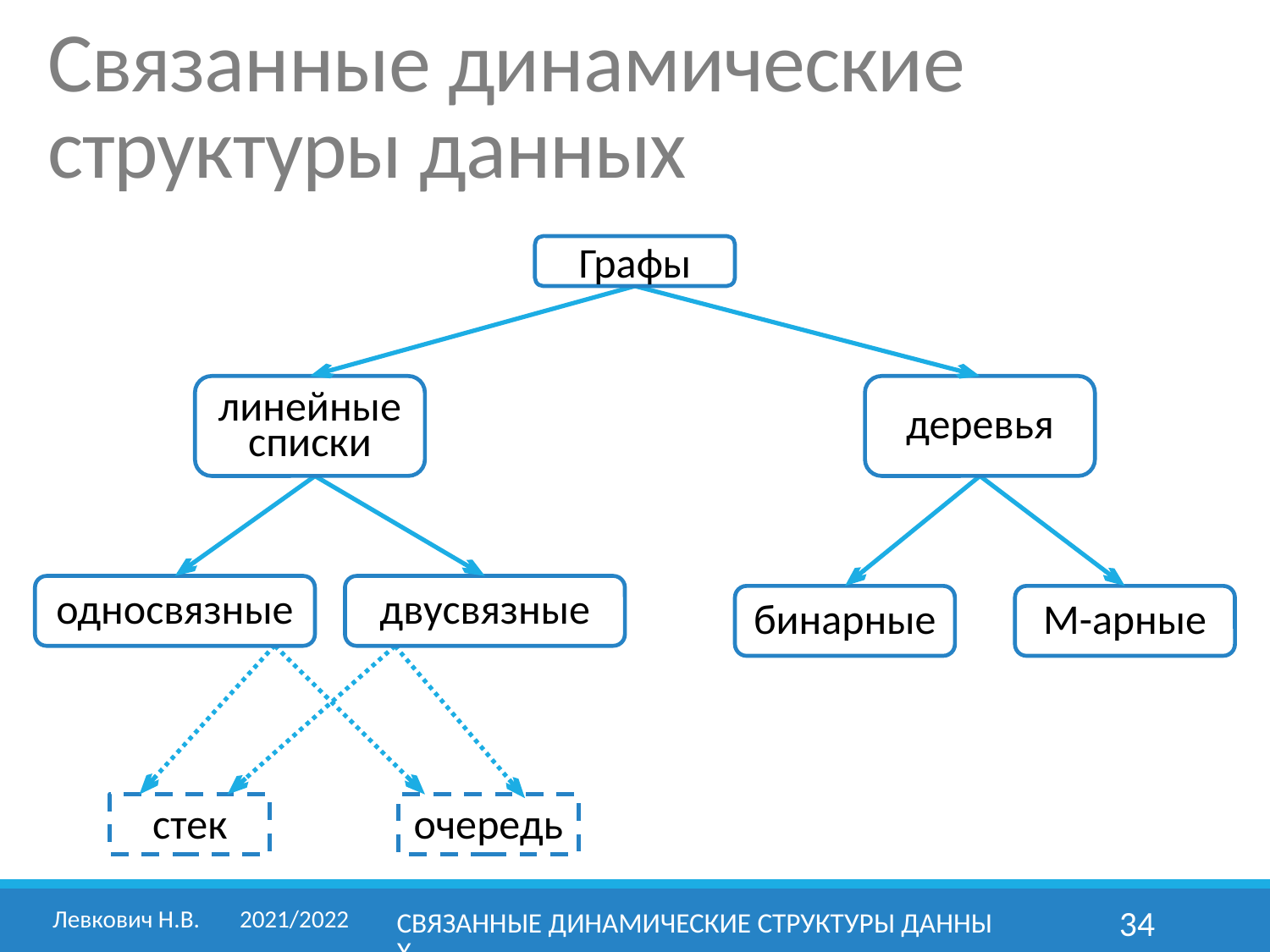

# Связанные динамические структуры данных
Графы
линейные списки
деревья
односвязные
двусвязные
бинарные
M-арные
стек
очередь
Левкович Н.В. 	2021/2022
Связанные динамические структуры данных
34